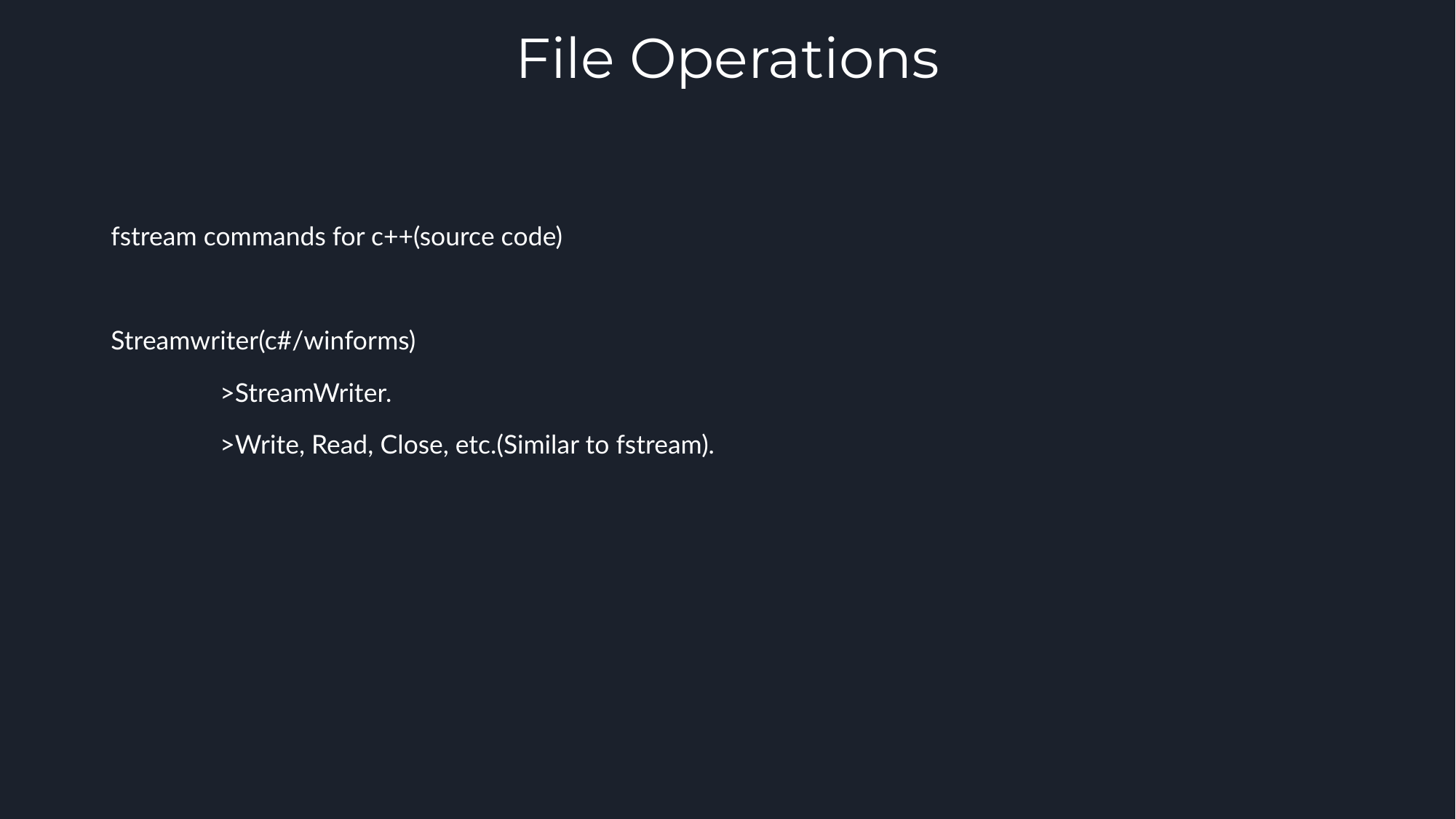

# File Operations
fstream commands for c++(source code)

Streamwriter(c#/winforms)
	>StreamWriter.
	>Write, Read, Close, etc.(Similar to fstream).